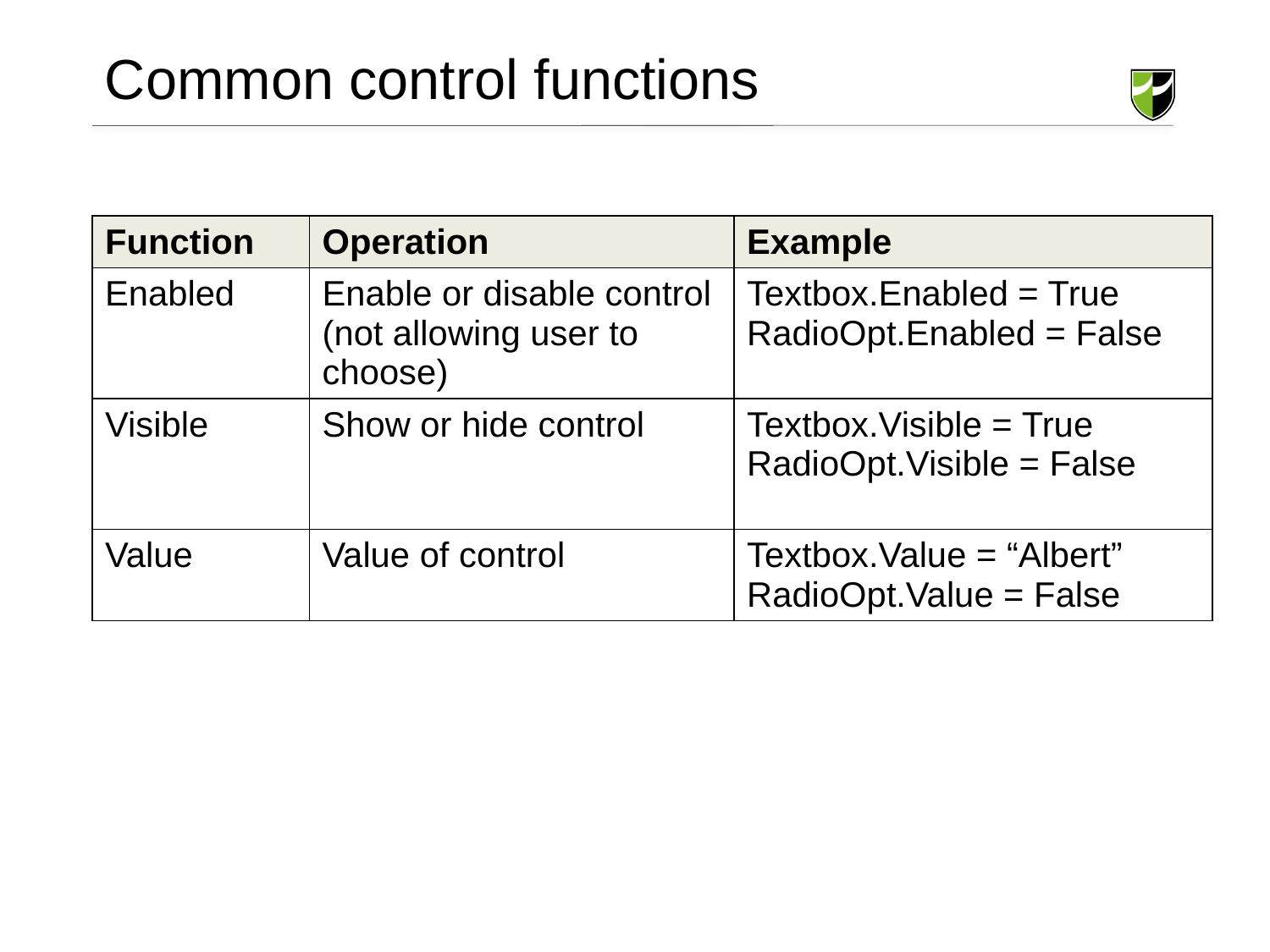

# Common control functions
| Function | Operation | Example |
| --- | --- | --- |
| Enabled | Enable or disable control (not allowing user to choose) | Textbox.Enabled = True RadioOpt.Enabled = False |
| Visible | Show or hide control | Textbox.Visible = True RadioOpt.Visible = False |
| Value | Value of control | Textbox.Value = “Albert” RadioOpt.Value = False |